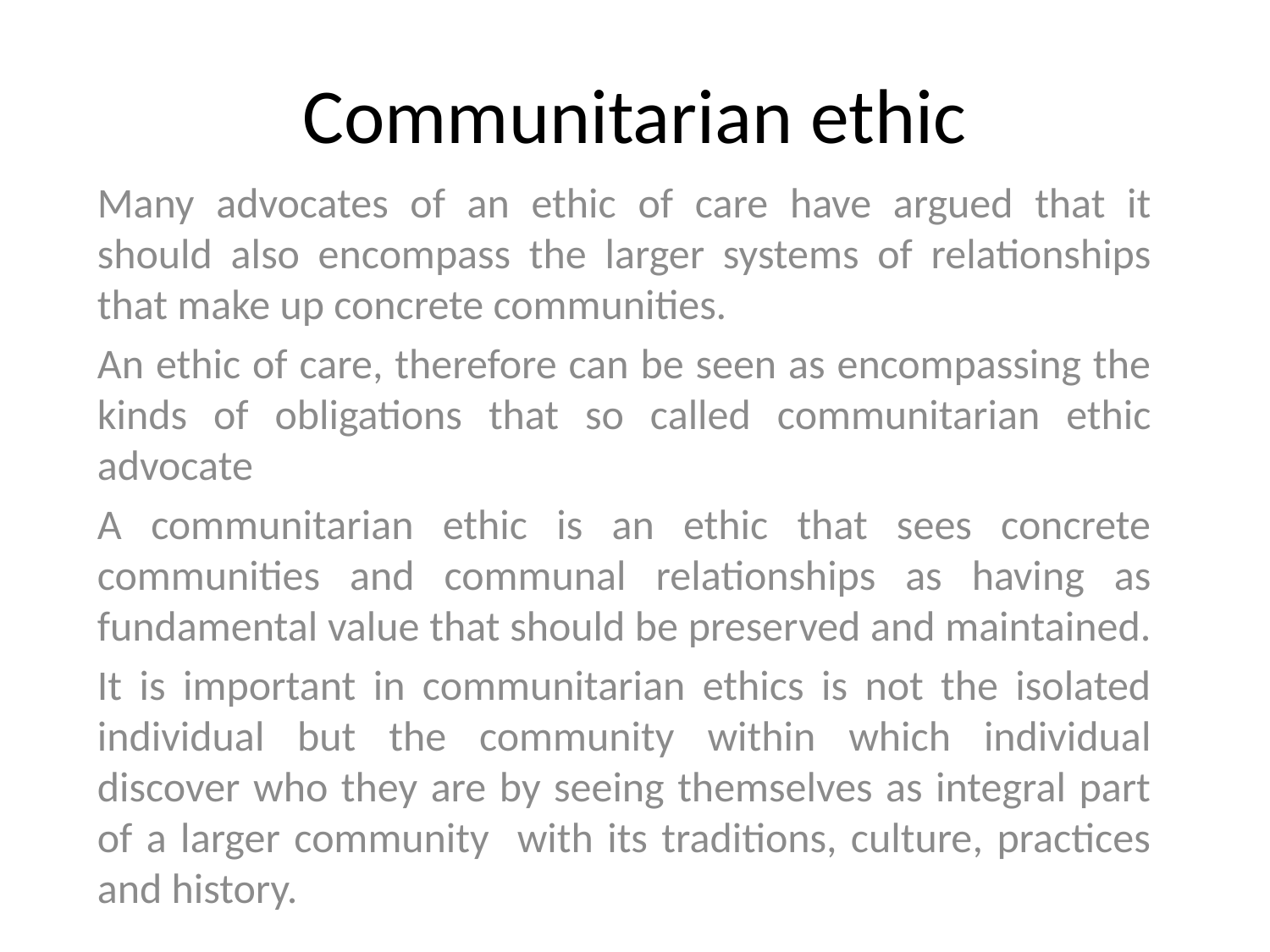

# Communitarian ethic
Many advocates of an ethic of care have argued that it should also encompass the larger systems of relationships that make up concrete communities.
An ethic of care, therefore can be seen as encompassing the kinds of obligations that so called communitarian ethic advocate
A communitarian ethic is an ethic that sees concrete communities and communal relationships as having as fundamental value that should be preserved and maintained.
It is important in communitarian ethics is not the isolated individual but the community within which individual discover who they are by seeing themselves as integral part of a larger community  with its traditions, culture, practices and history.